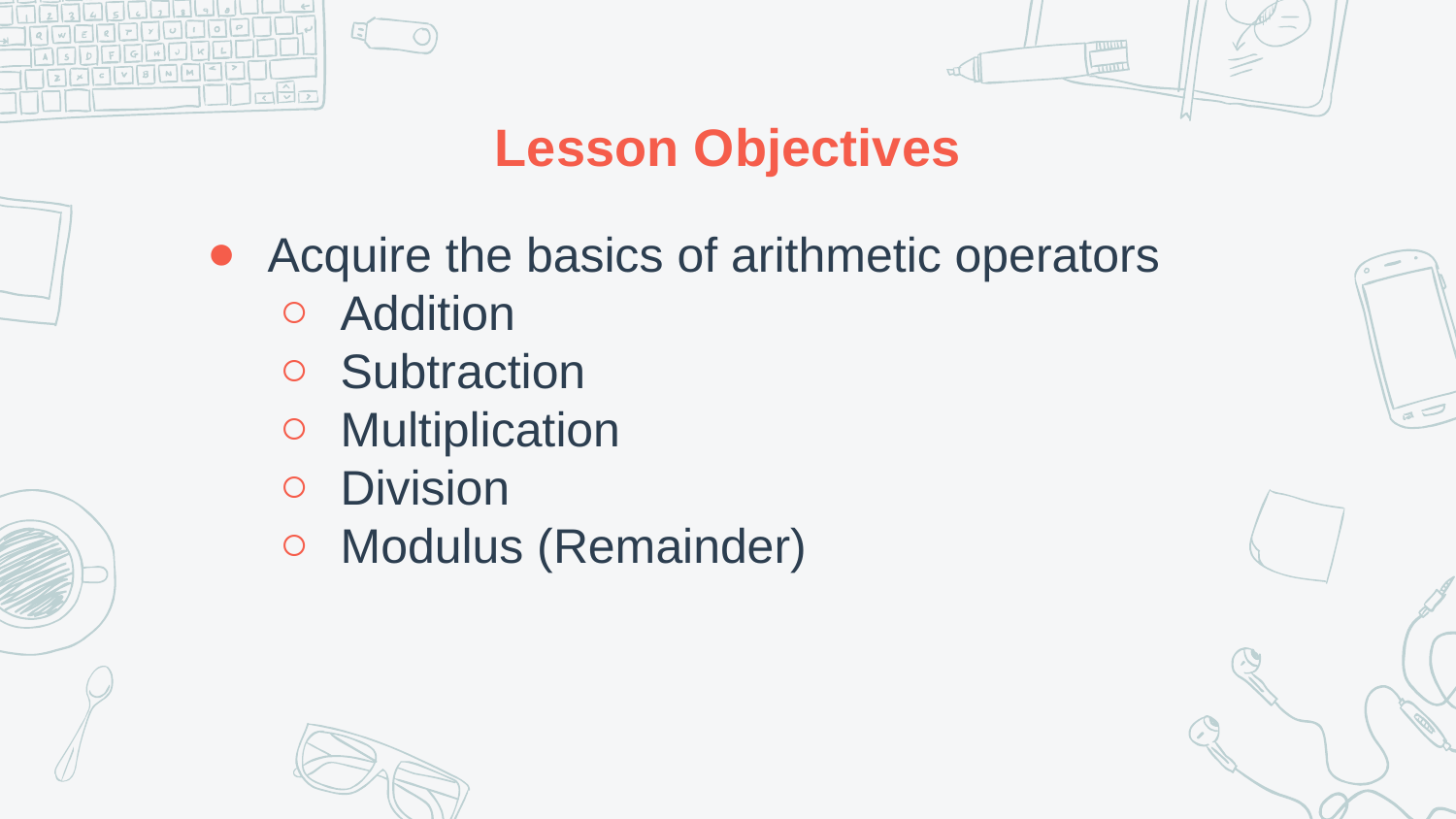

# Lesson Objectives
Acquire the basics of arithmetic operators
Addition
Subtraction
Multiplication
Division
Modulus (Remainder)